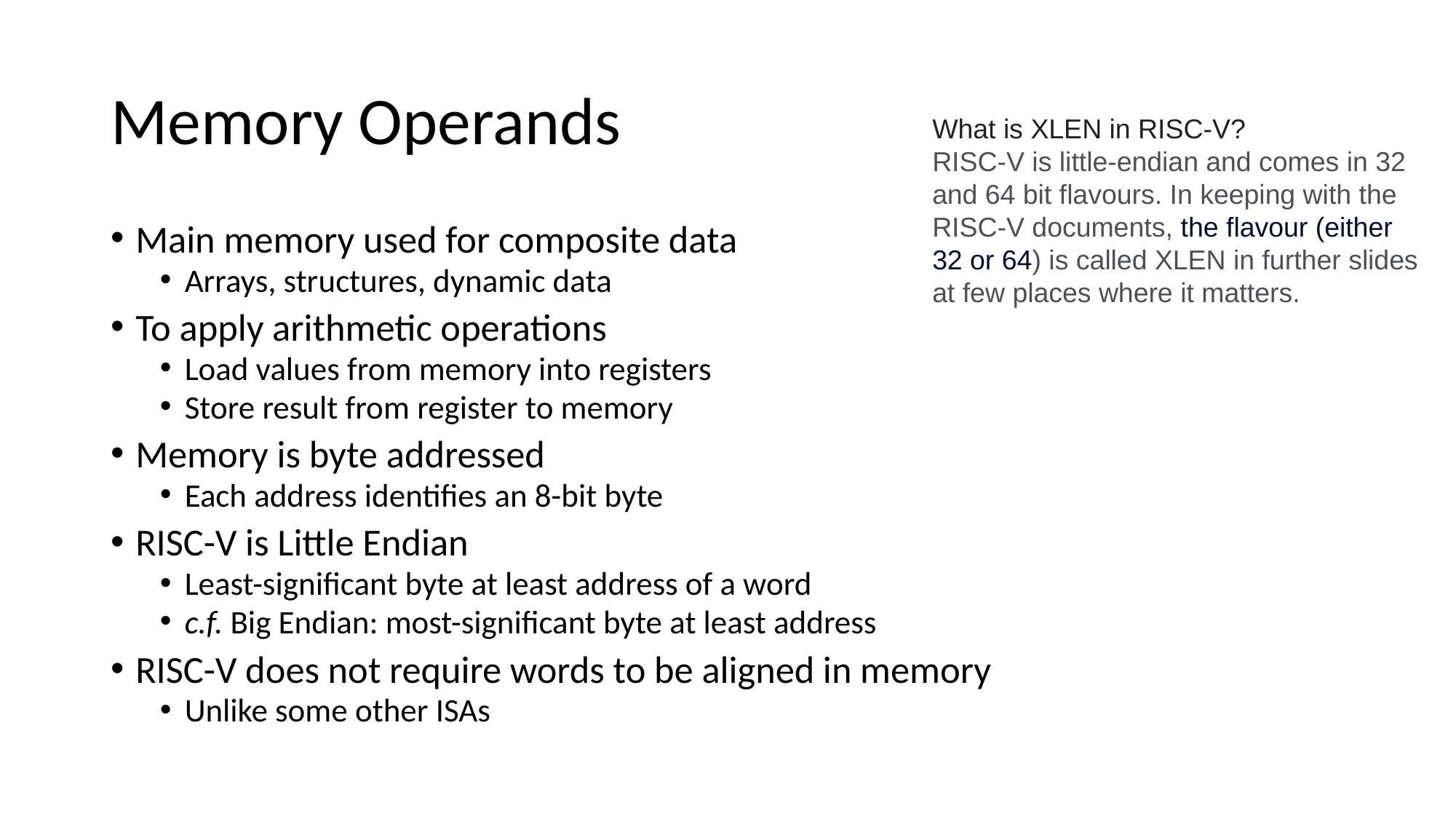

# Memory Operands
What is XLEN in RISC-V?
RISC-V is little-endian and comes in 32 and 64 bit flavours. In keeping with the RISC-V documents, the flavour (either 32 or 64) is called XLEN in further slides at few places where it matters.
Main memory used for composite data
Arrays, structures, dynamic data
To apply arithmetic operations
Load values from memory into registers
Store result from register to memory
Memory is byte addressed
Each address identifies an 8-bit byte
RISC-V is Little Endian
Least-significant byte at least address of a word
c.f. Big Endian: most-significant byte at least address
RISC-V does not require words to be aligned in memory
Unlike some other ISAs